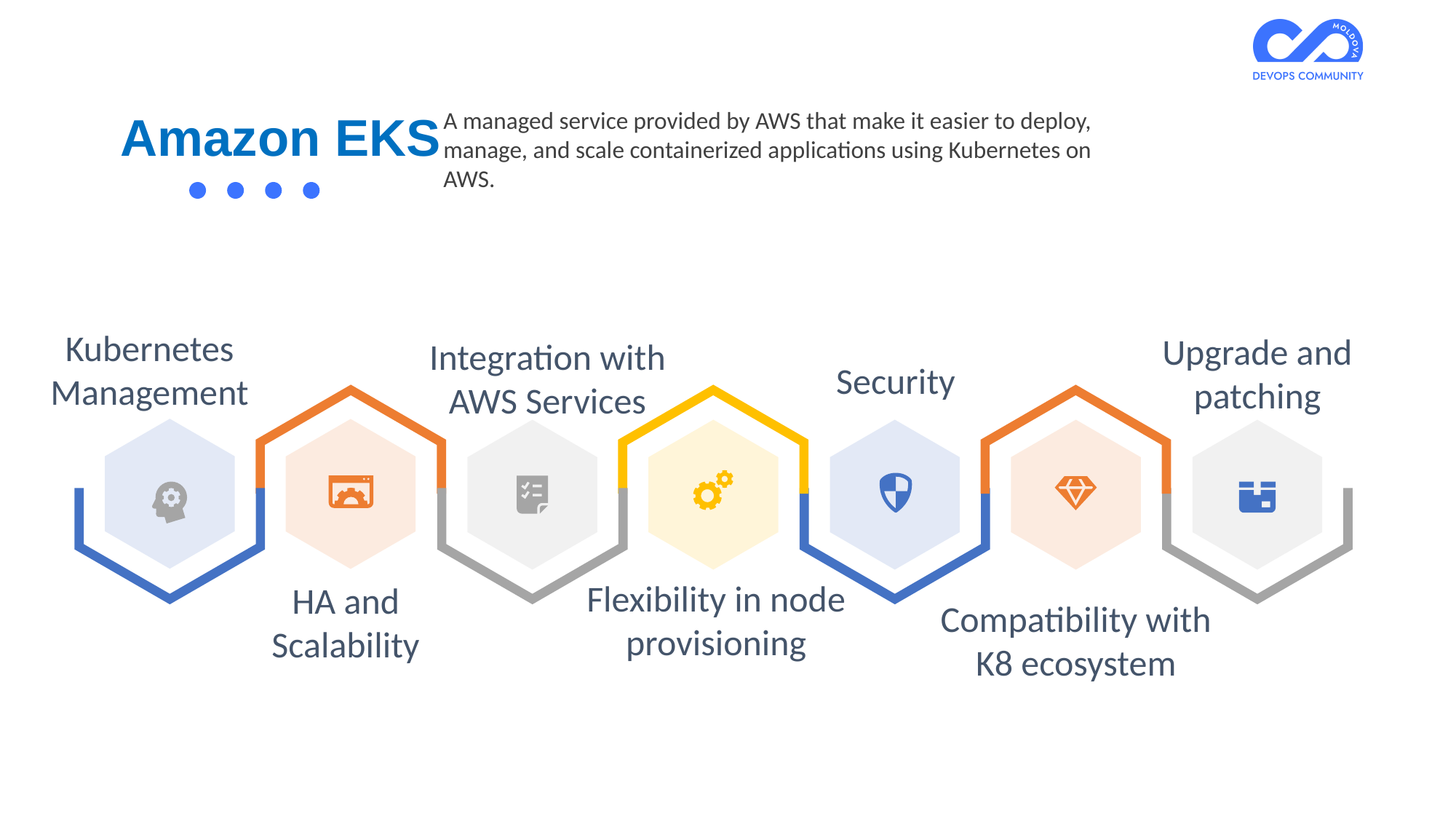

Amazon EKS

A managed service provided by AWS that make it easier to deploy, manage, and scale containerized applications using Kubernetes on AWS.

Kubernetes Management
Upgrade and patching
Integration with AWS Services

Security

Flexibility in node provisioning
HA and Scalability

Compatibility with K8 ecosystem